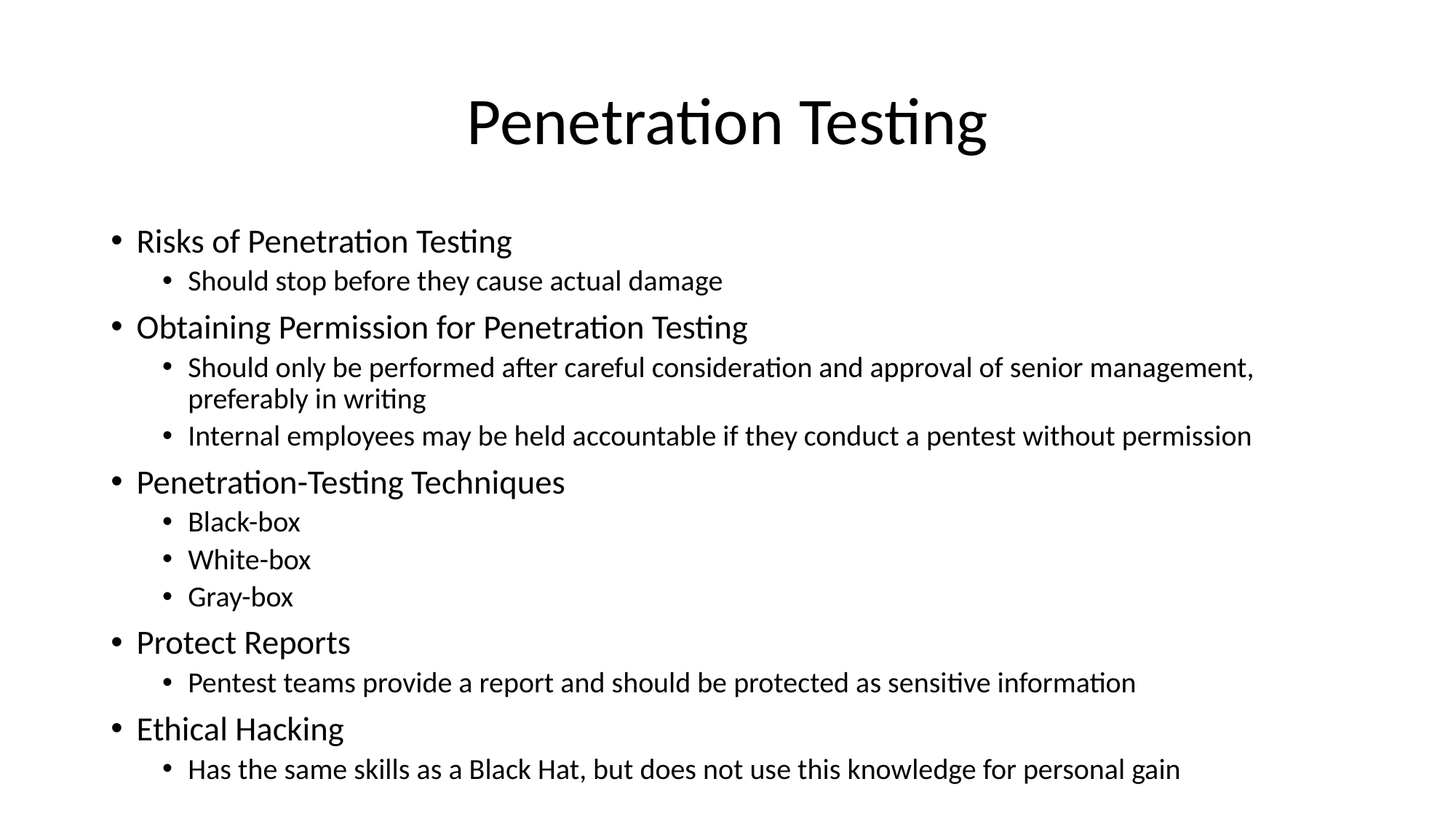

# Penetration Testing
Risks of Penetration Testing
Should stop before they cause actual damage
Obtaining Permission for Penetration Testing
Should only be performed after careful consideration and approval of senior management, preferably in writing
Internal employees may be held accountable if they conduct a pentest without permission
Penetration-Testing Techniques
Black-box
White-box
Gray-box
Protect Reports
Pentest teams provide a report and should be protected as sensitive information
Ethical Hacking
Has the same skills as a Black Hat, but does not use this knowledge for personal gain